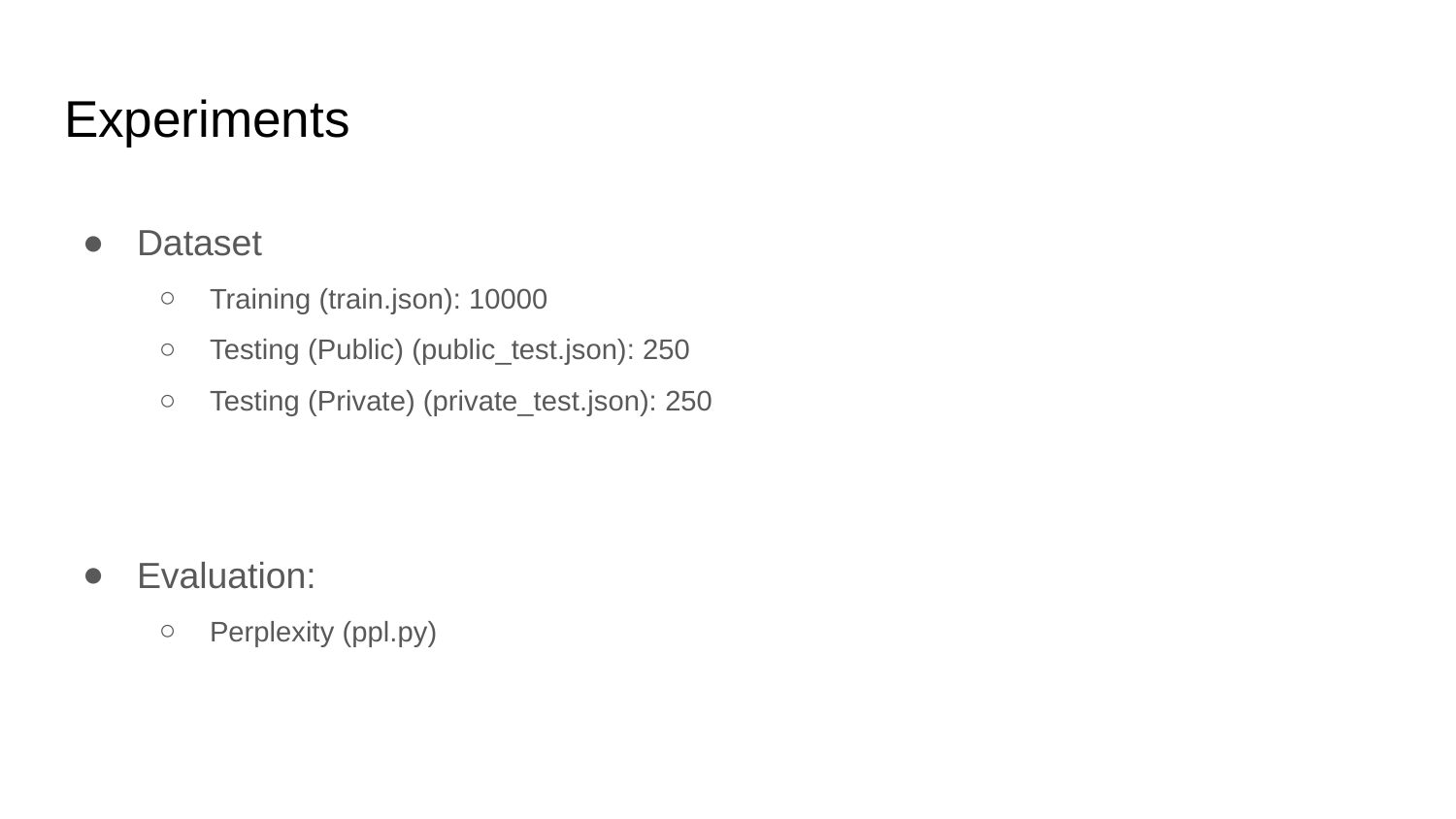

# Experiments
Dataset
Training (train.json): 10000
Testing (Public) (public_test.json): 250
Testing (Private) (private_test.json): 250

Evaluation:
Perplexity (ppl.py)